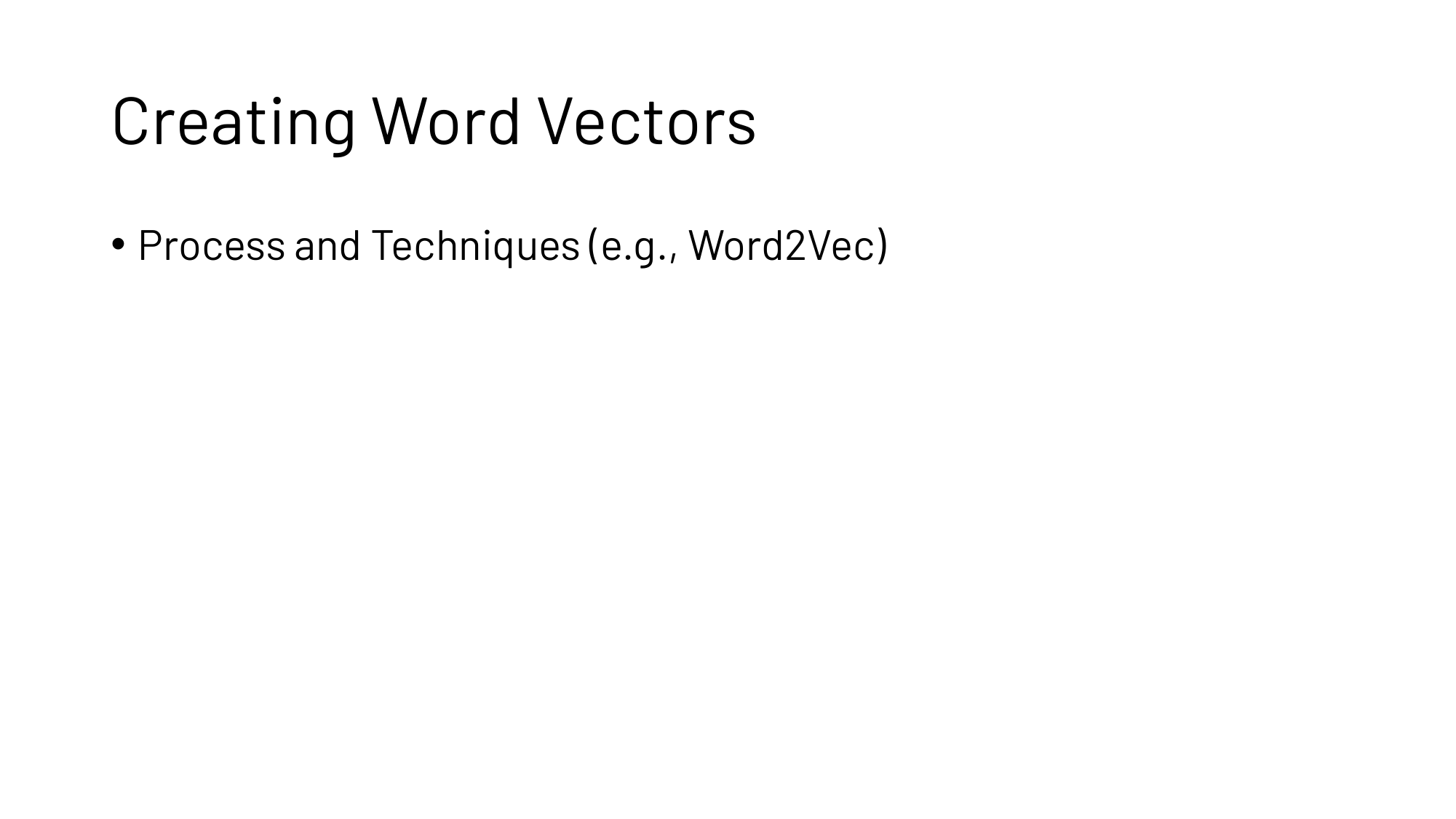

# Creating Word Vectors
Process and Techniques (e.g., Word2Vec)